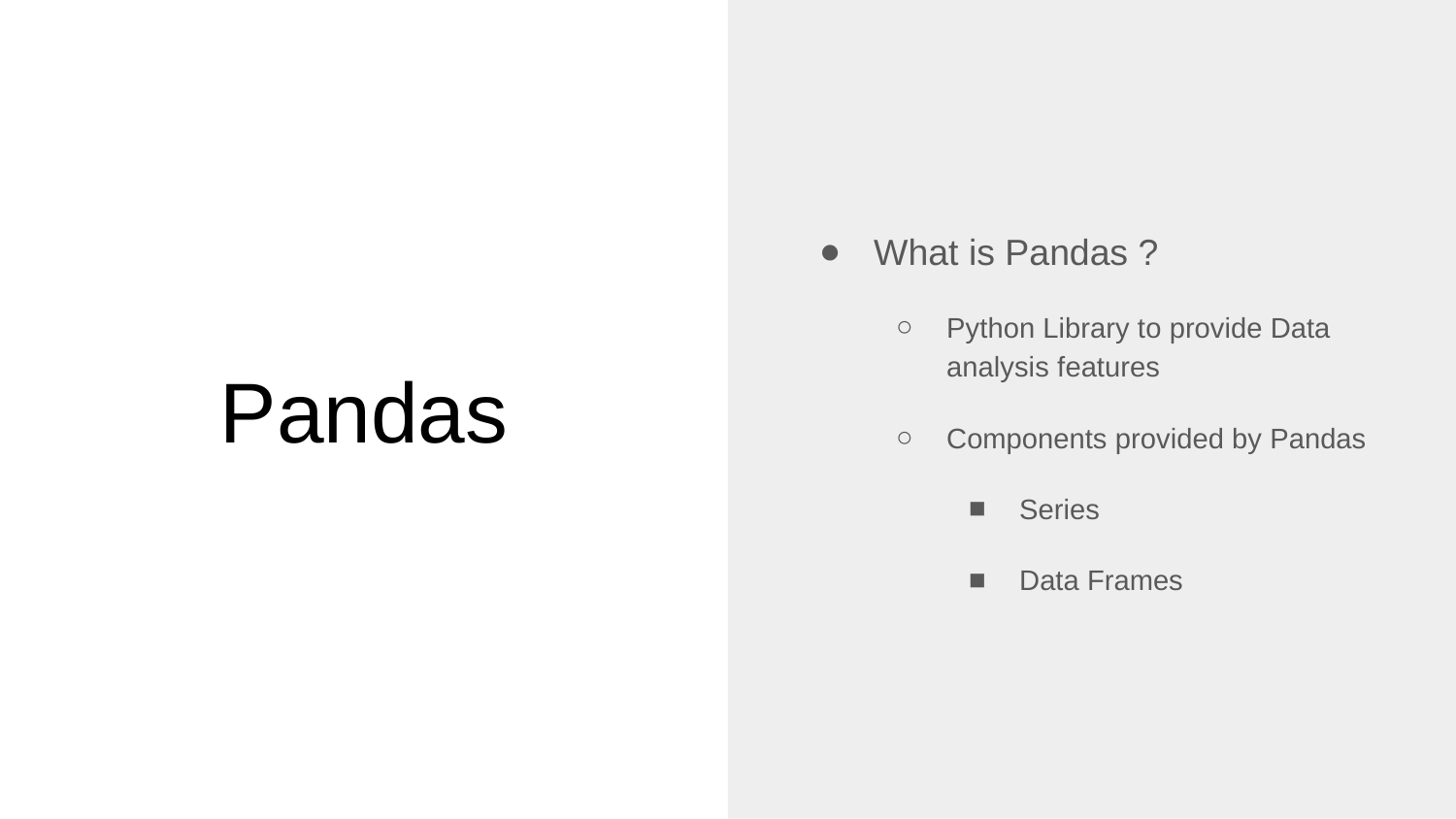

What is Pandas ?
Python Library to provide Data analysis features
Components provided by Pandas
Series
Data Frames
# Pandas